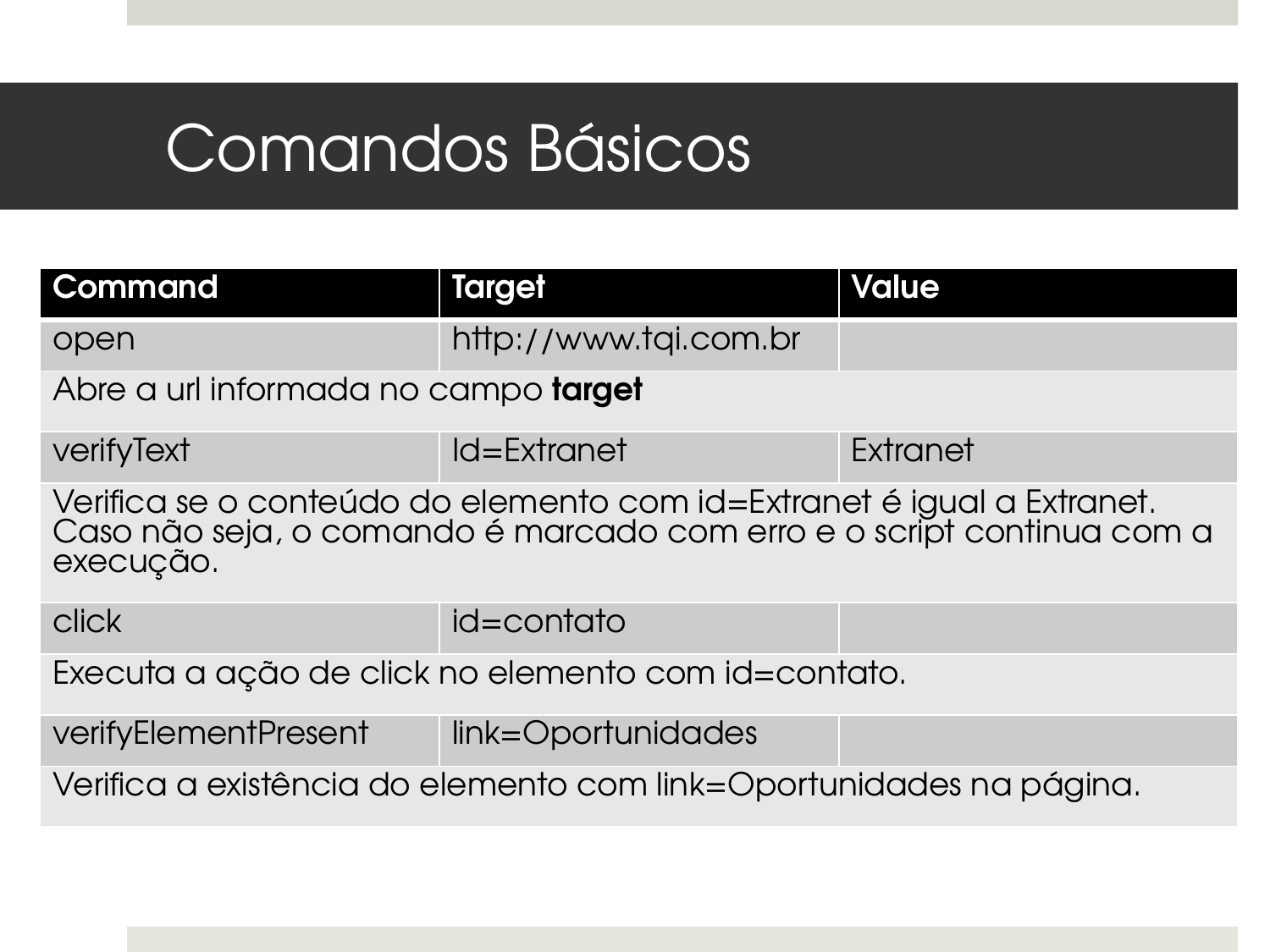

# Comandos Básicos
| Command | Target | Value |
| --- | --- | --- |
| open | http://www.tqi.com.br |  |
| Abre a url informada no campo target |  |  |
| verifyText | Id=Extranet | Extranet |
| Verifica se o conteúdo do elemento com id=Extranet é igual a Extranet. Caso não seja, o comando é marcado com erro e o script continua com a execução. |  |  |
| click | id=contato |  |
| Executa a ação de click no elemento com id=contato. |  |  |
| verifyElementPresent | link=Oportunidades |  |
| Verifica a existência do elemento com link=Oportunidades na página. |  |  |